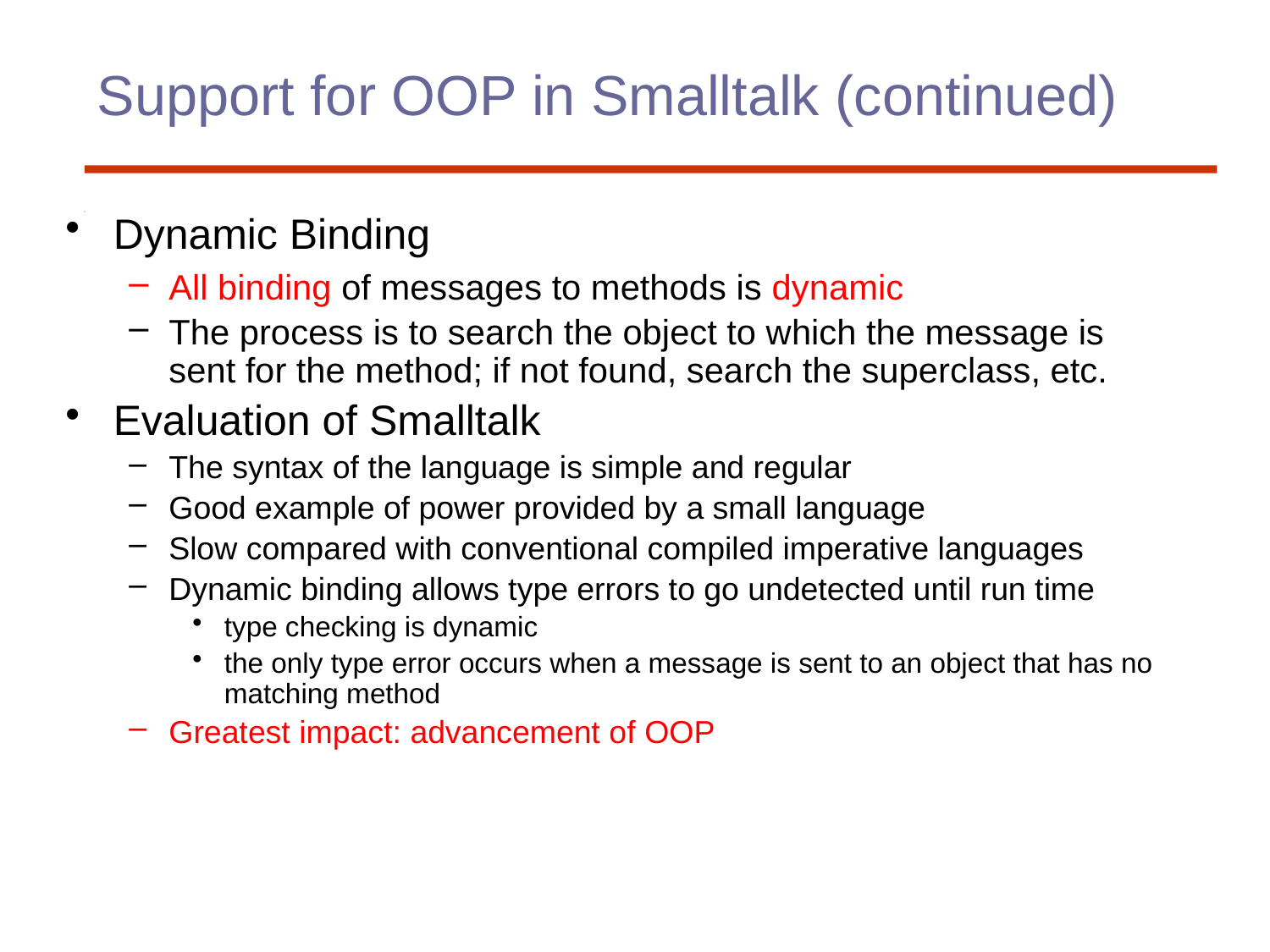

# Support for OOP in Smalltalk (continued)
Dynamic Binding
All binding of messages to methods is dynamic
The process is to search the object to which the message is sent for the method; if not found, search the superclass, etc.
Evaluation of Smalltalk
The syntax of the language is simple and regular
Good example of power provided by a small language
Slow compared with conventional compiled imperative languages
Dynamic binding allows type errors to go undetected until run time
type checking is dynamic
the only type error occurs when a message is sent to an object that has no matching method
Greatest impact: advancement of OOP